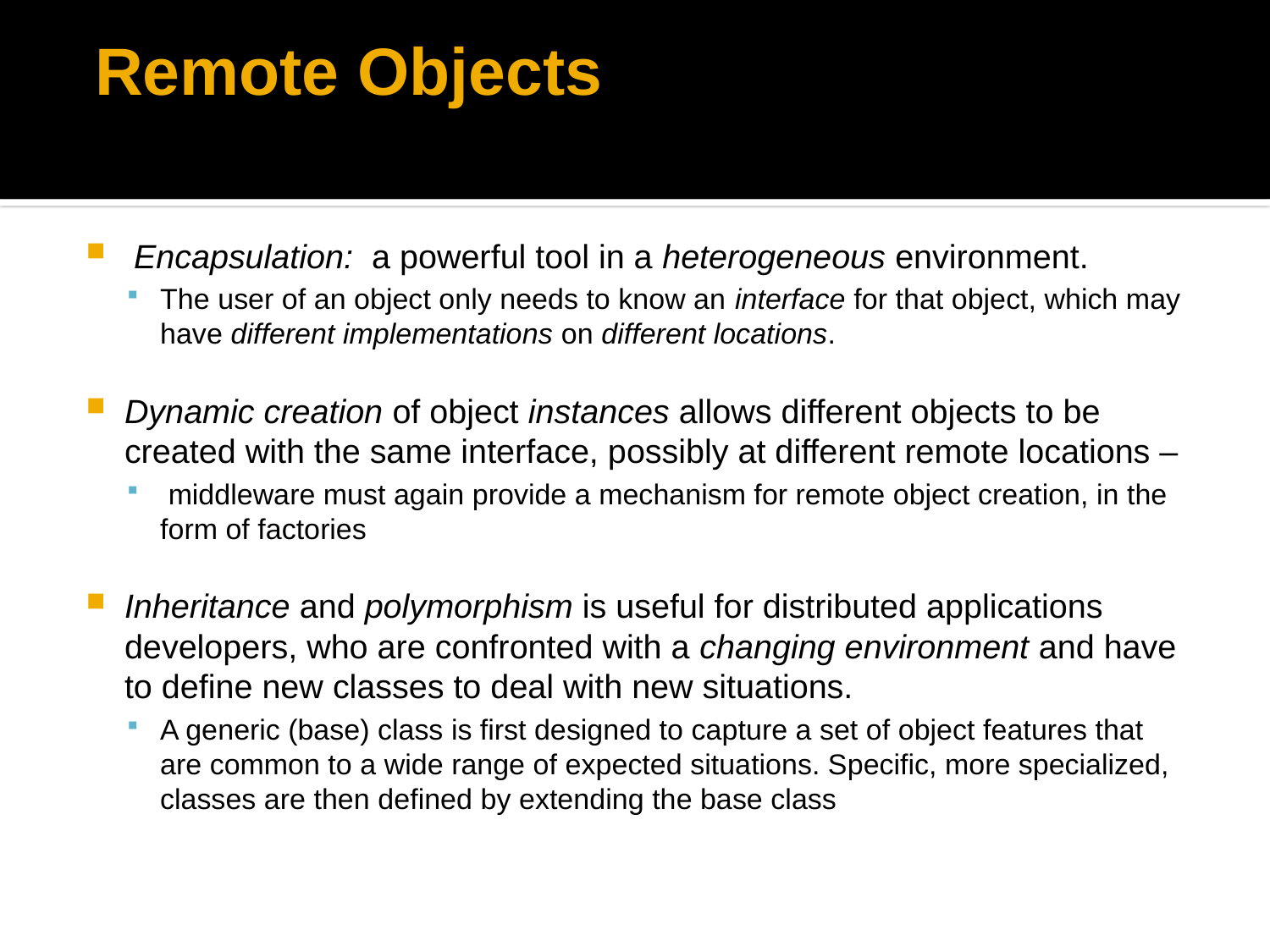

# Remote Objects
 Encapsulation:  a powerful tool in a heterogeneous environment.
The user of an object only needs to know an interface for that object, which may have different implementations on different locations.

Dynamic creation of object instances allows different objects to be created with the same interface, possibly at different remote locations –
 middleware must again provide a mechanism for remote object creation, in the form of factories

Inheritance and polymorphism is useful for distributed applications developers, who are confronted with a changing environment and have to define new classes to deal with new situations.
A generic (base) class is first designed to capture a set of object features that are common to a wide range of expected situations. Specific, more specialized, classes are then defined by extending the base class